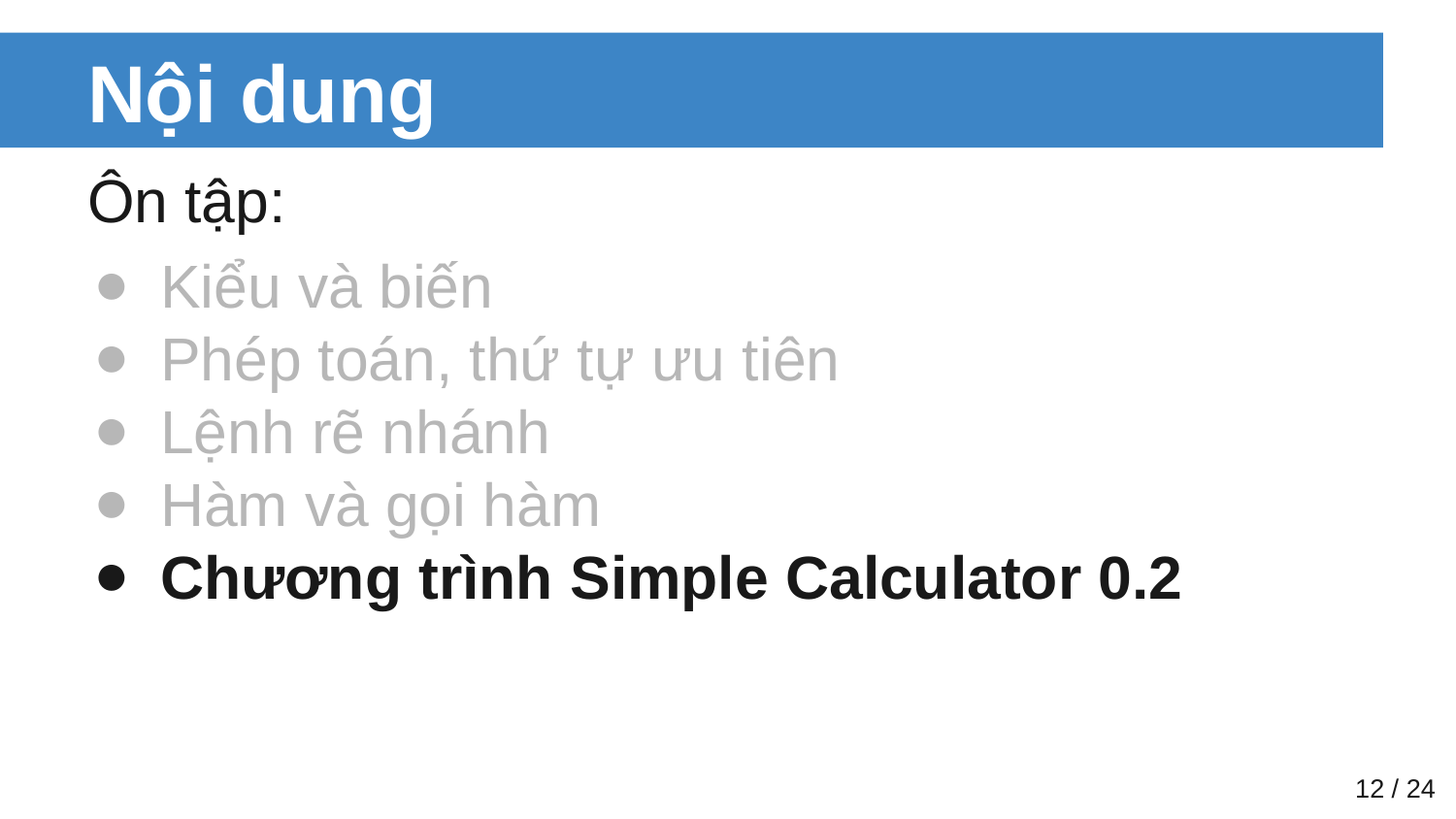

# Nội dung
Ôn tập:
Kiểu và biến
Phép toán, thứ tự ưu tiên
Lệnh rẽ nhánh
Hàm và gọi hàm
Chương trình Simple Calculator 0.2
12 / 24